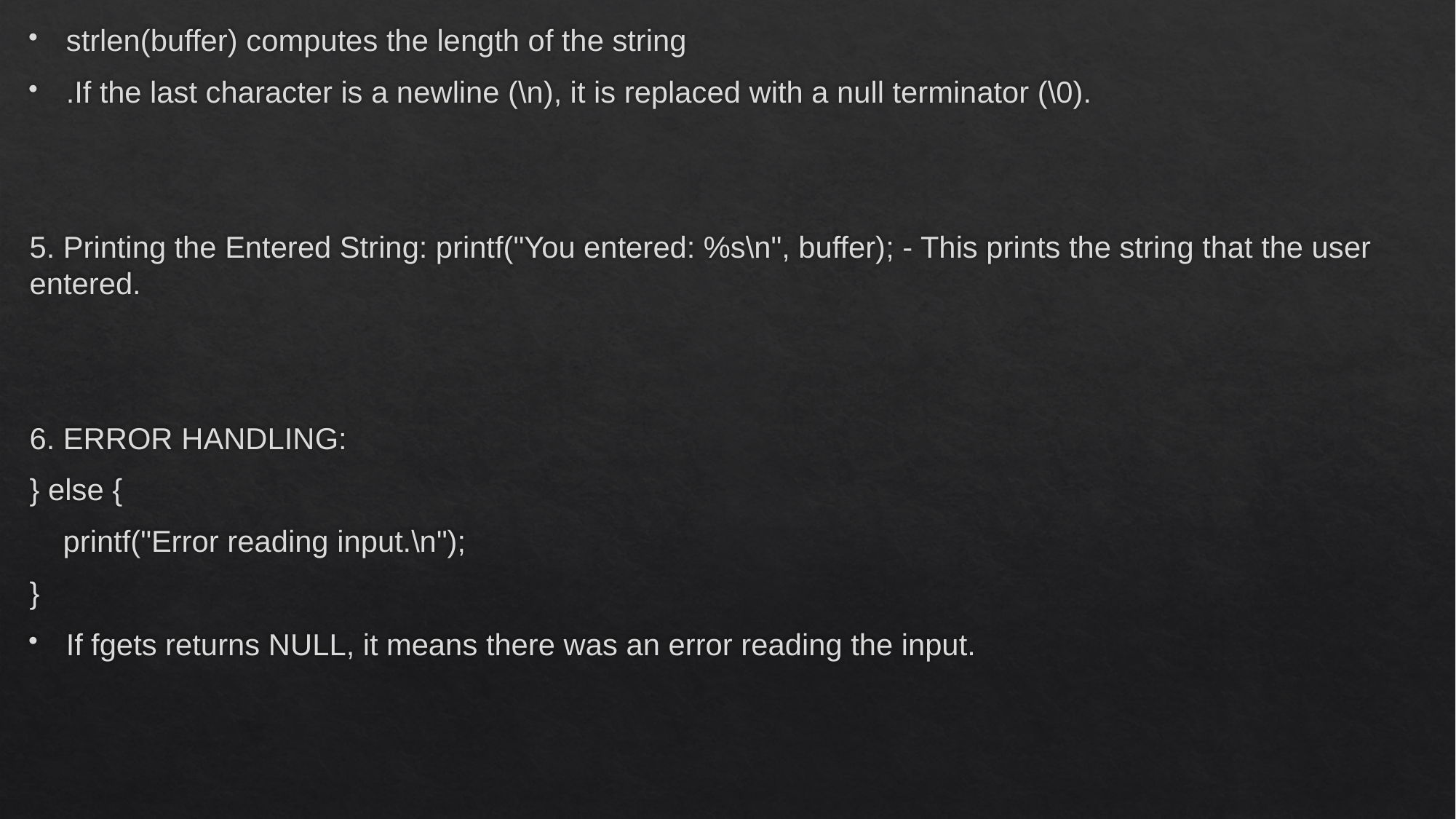

strlen(buffer) computes the length of the string
.If the last character is a newline (\n), it is replaced with a null terminator (\0).

5. Printing the Entered String: printf("You entered: %s\n", buffer); - This prints the string that the user entered.

6. ERROR HANDLING:
} else {
    printf("Error reading input.\n");
}
If fgets returns NULL, it means there was an error reading the input.